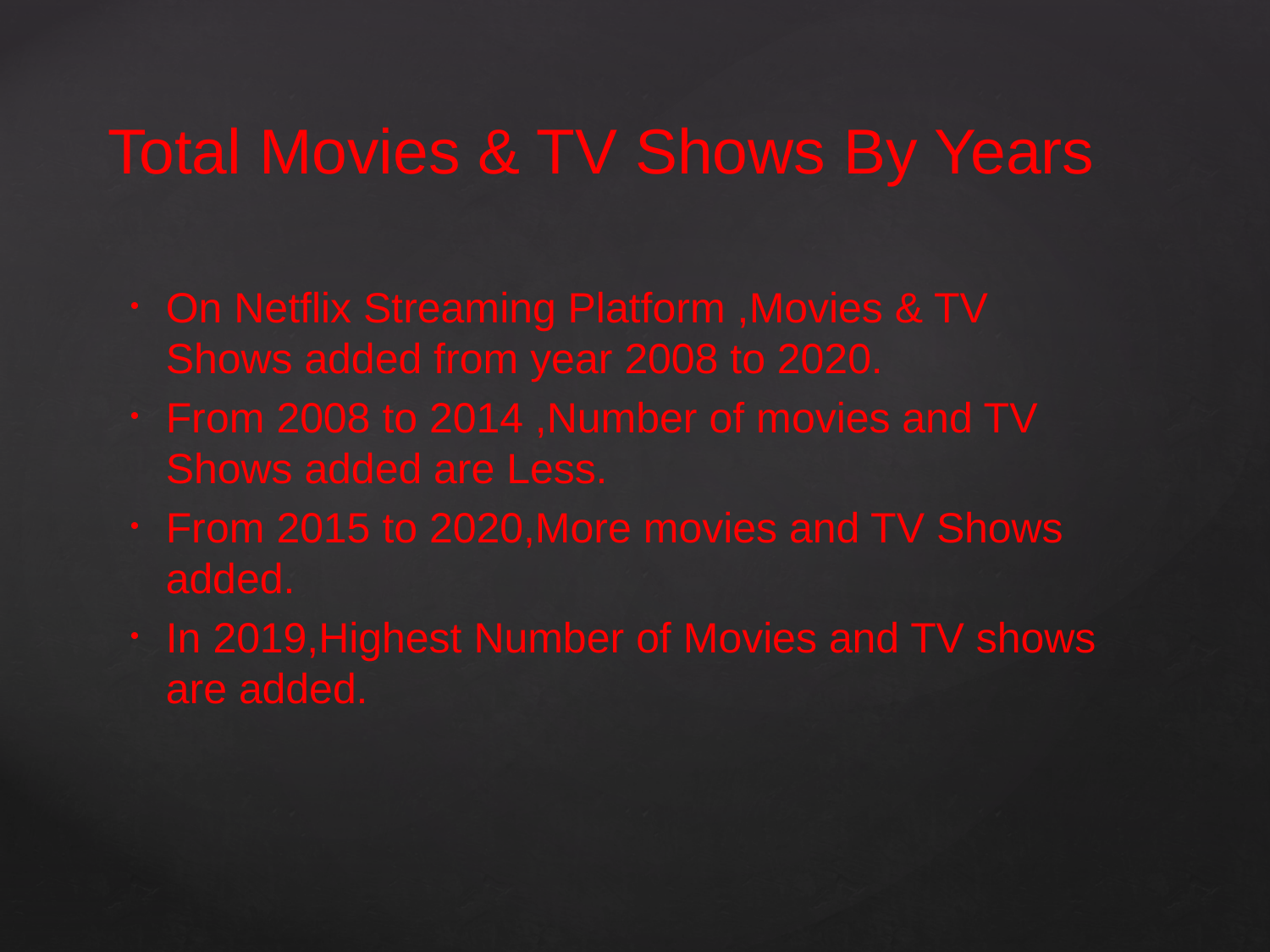

# Total Movies & TV Shows By Years
On Netflix Streaming Platform ,Movies & TV Shows added from year 2008 to 2020.
From 2008 to 2014 ,Number of movies and TV Shows added are Less.
From 2015 to 2020,More movies and TV Shows added.
In 2019,Highest Number of Movies and TV shows are added.